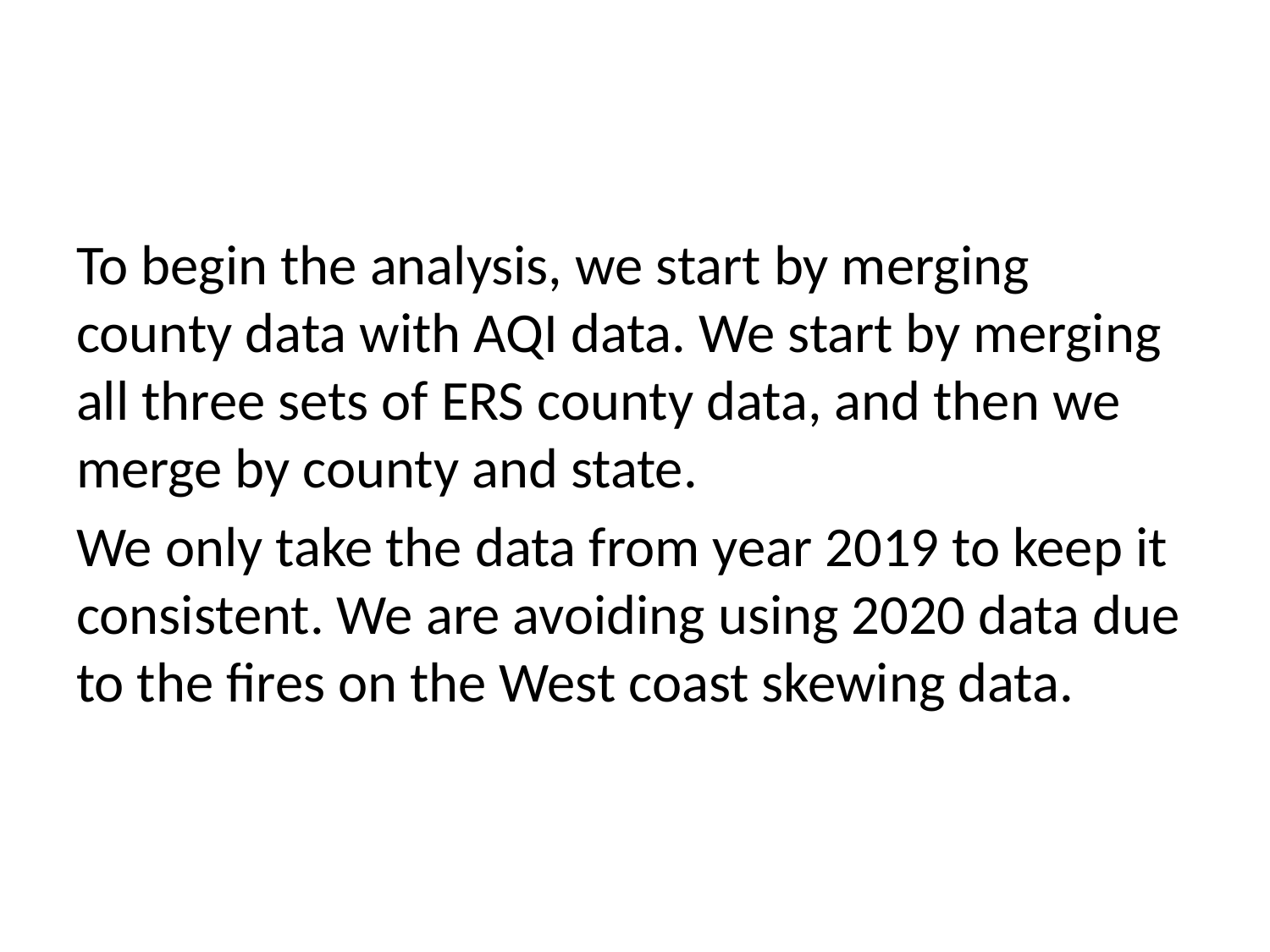

To begin the analysis, we start by merging county data with AQI data. We start by merging all three sets of ERS county data, and then we merge by county and state.
We only take the data from year 2019 to keep it consistent. We are avoiding using 2020 data due to the fires on the West coast skewing data.